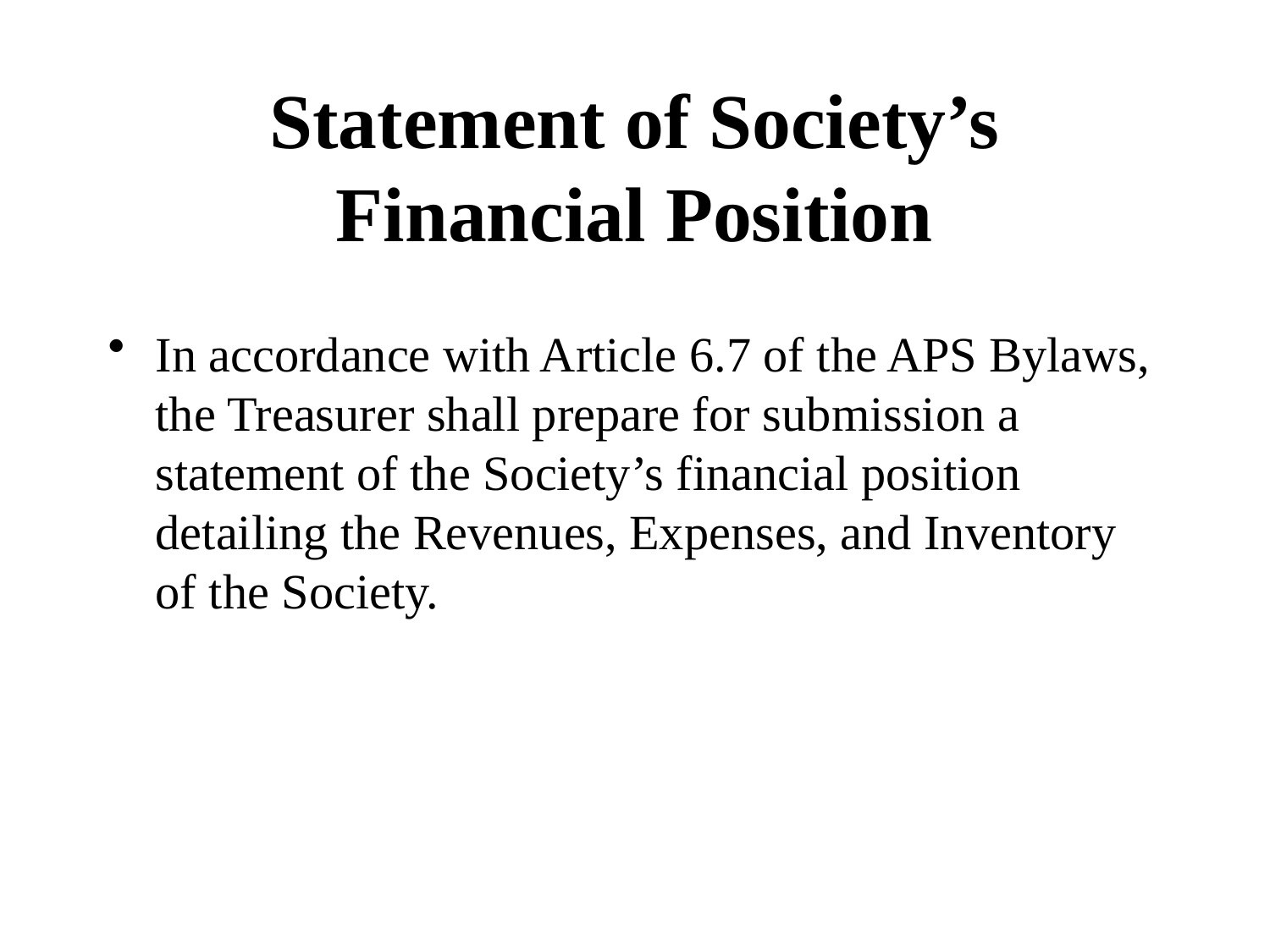

# Statement of Society’s Financial Position
In accordance with Article 6.7 of the APS Bylaws, the Treasurer shall prepare for submission a statement of the Society’s financial position detailing the Revenues, Expenses, and Inventory of the Society.